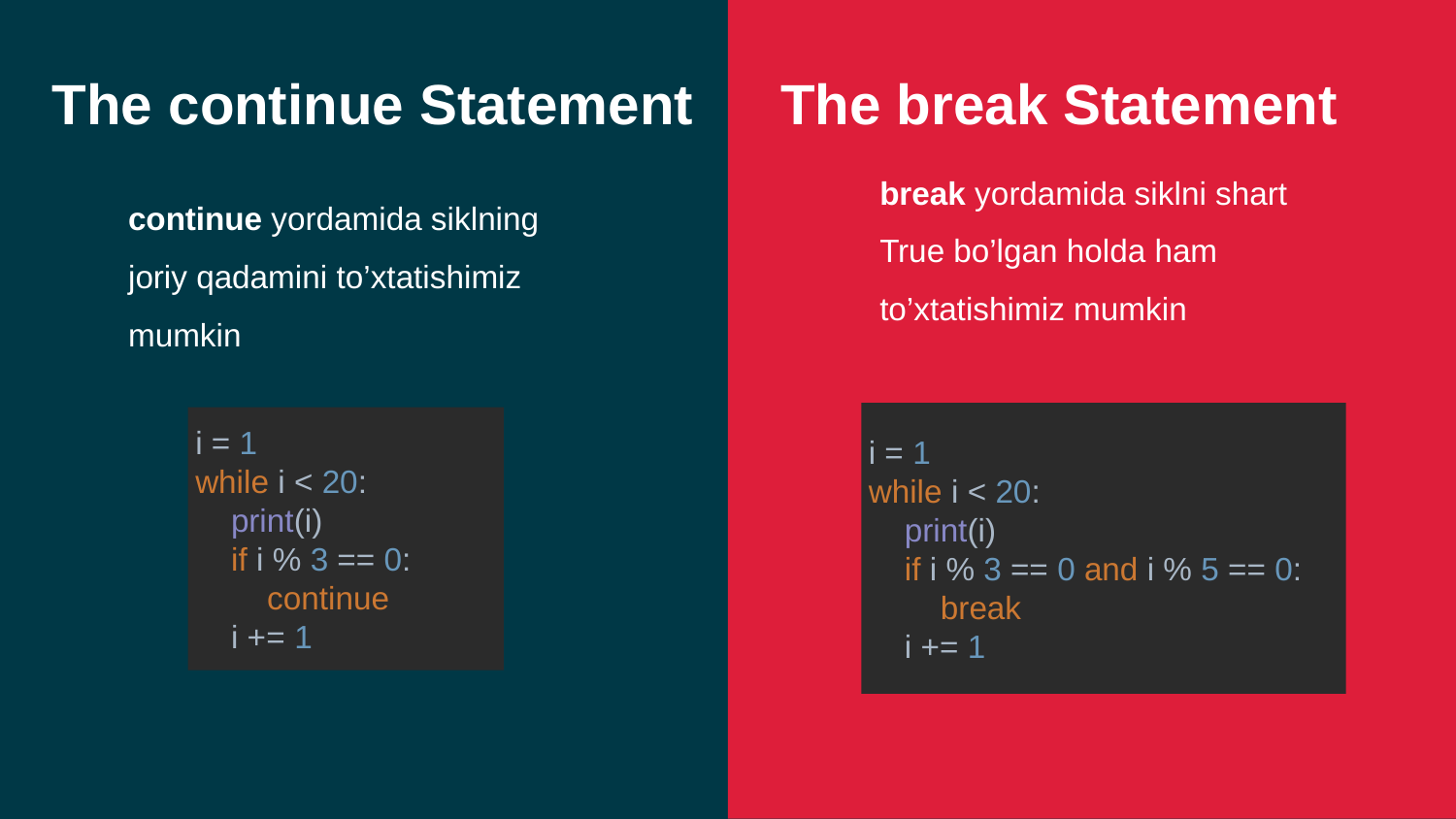

The continue Statement
The break Statement
break yordamida siklni shart True bo’lgan holda ham to’xtatishimiz mumkin
continue yordamida siklning joriy qadamini to’xtatishimiz mumkin
i = 1
while i < 20:
    print(i)
    if i % 3 == 0 and i % 5 == 0:
        break
    i += 1
i = 1
while i < 20:
    print(i)
    if i % 3 == 0:
        continue
    i += 1